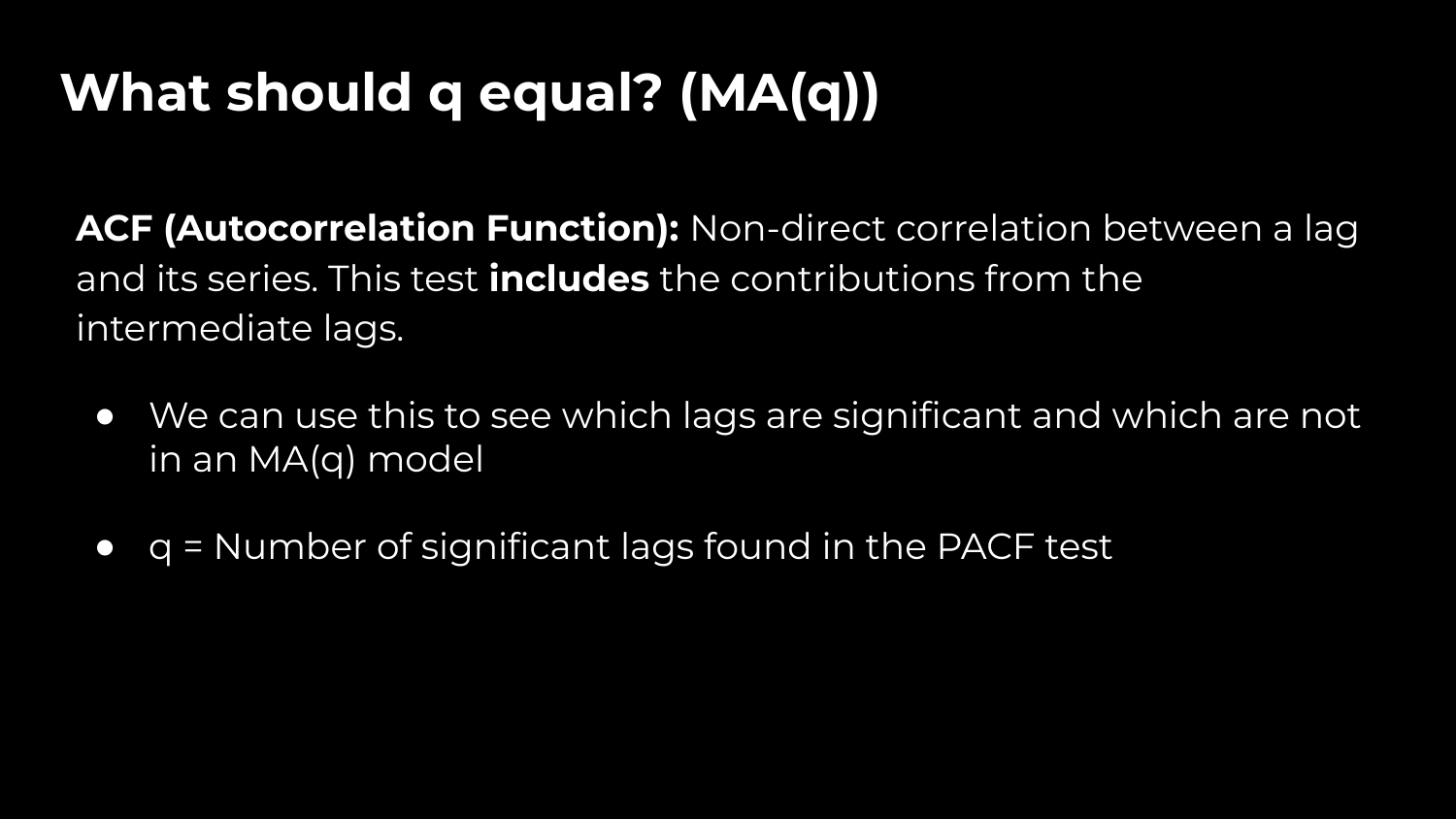

What should q equal? (MA(q))
ACF (Autocorrelation Function): Non-direct correlation between a lag and its series. This test includes the contributions from the intermediate lags.

We can use this to see which lags are significant and which are not in an MA(q) model

q = Number of significant lags found in the PACF test